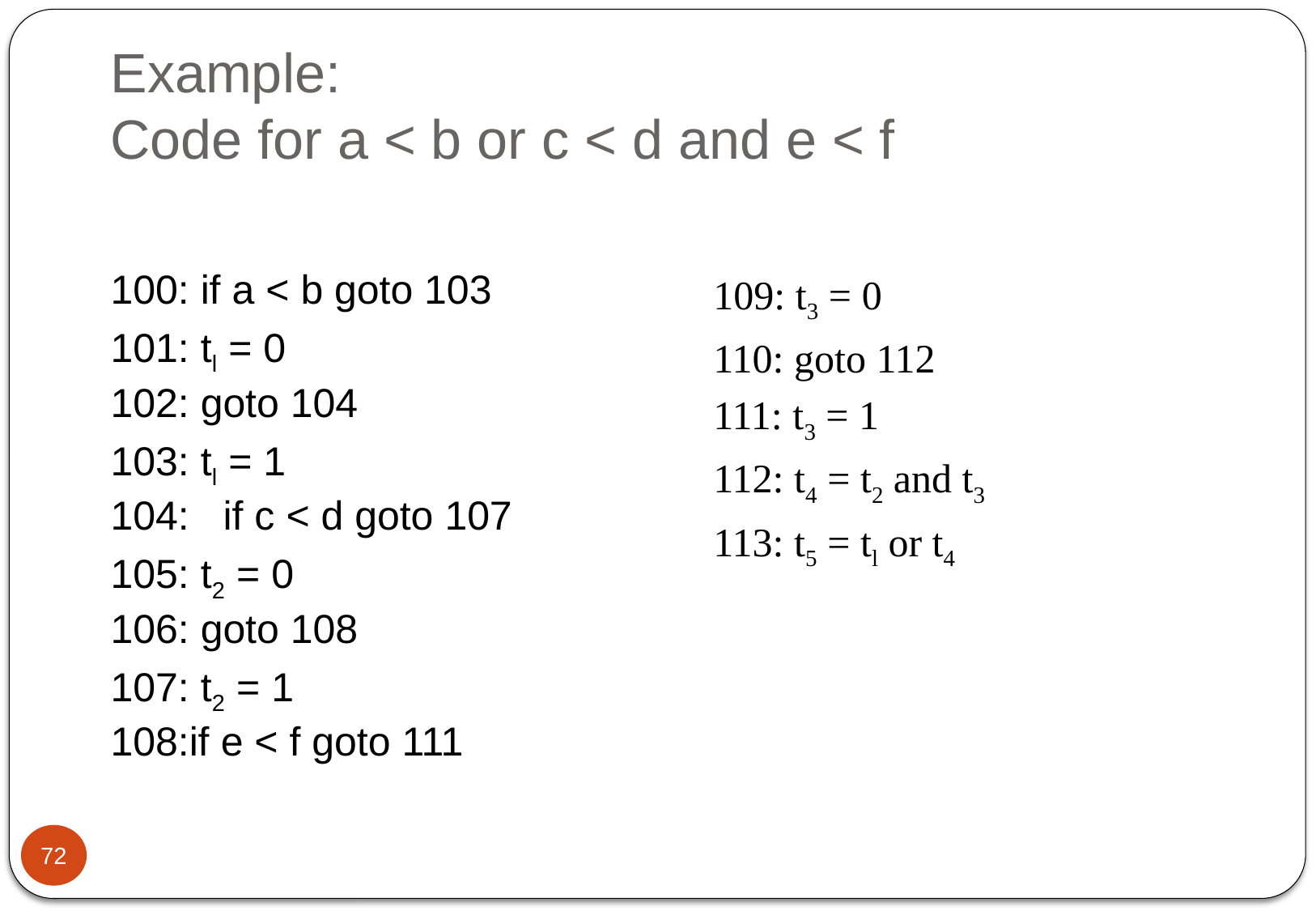

# Example: Code for a < b or c < d and e < f

100: if a < b goto 103
101: tl = 0
102: goto 104
103: tl = 1
104:   if c < d goto 107
105: t2 = 0
106: goto 108
107: t2 = 1
108:if e < f goto 111

109: t3 = 0
110: goto 112
111: t3 = 1
112: t4 = t2 and t3
113: t5 = tl or t4
72